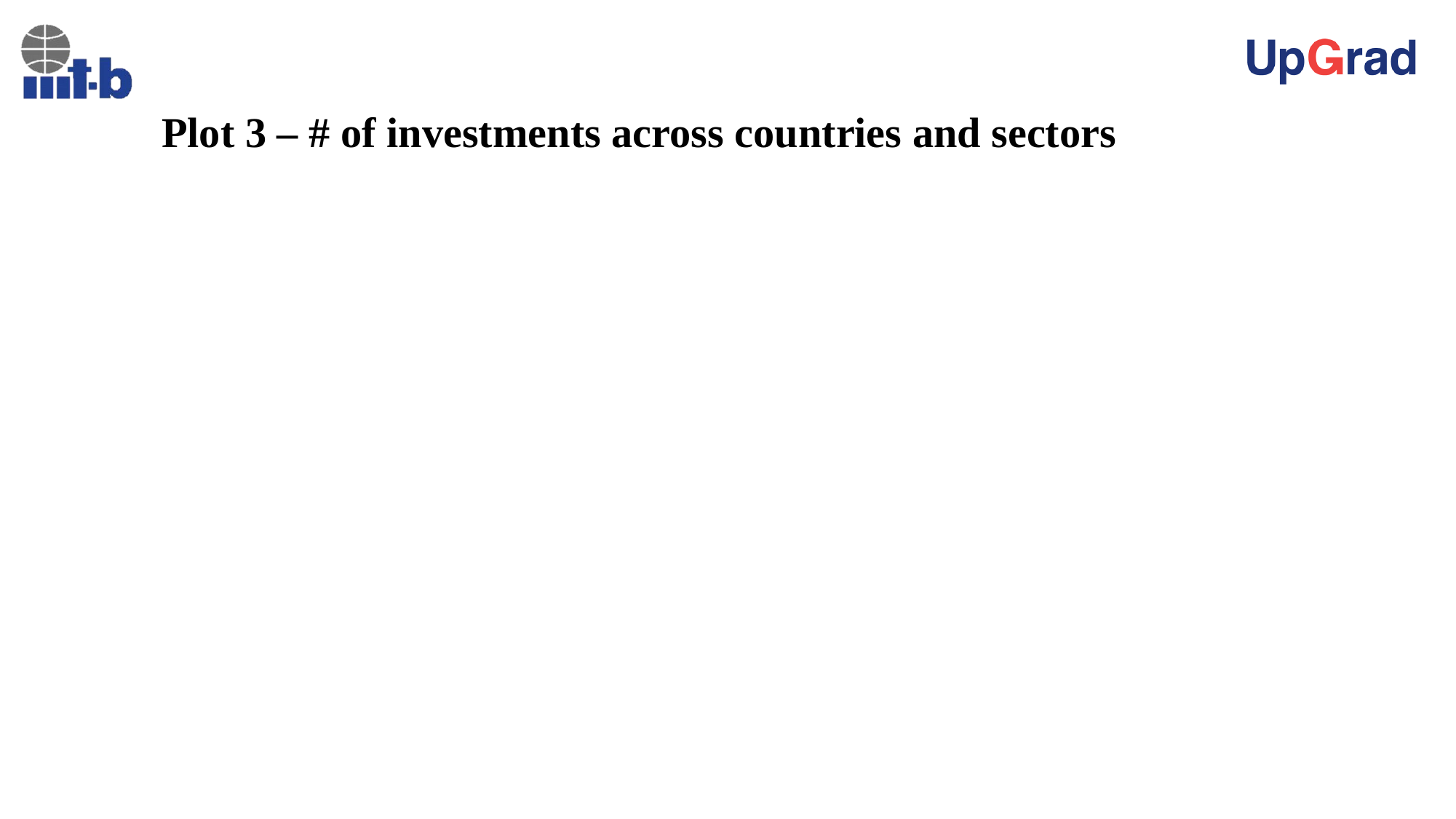

# Plot 3 – # of investments across countries and sectors